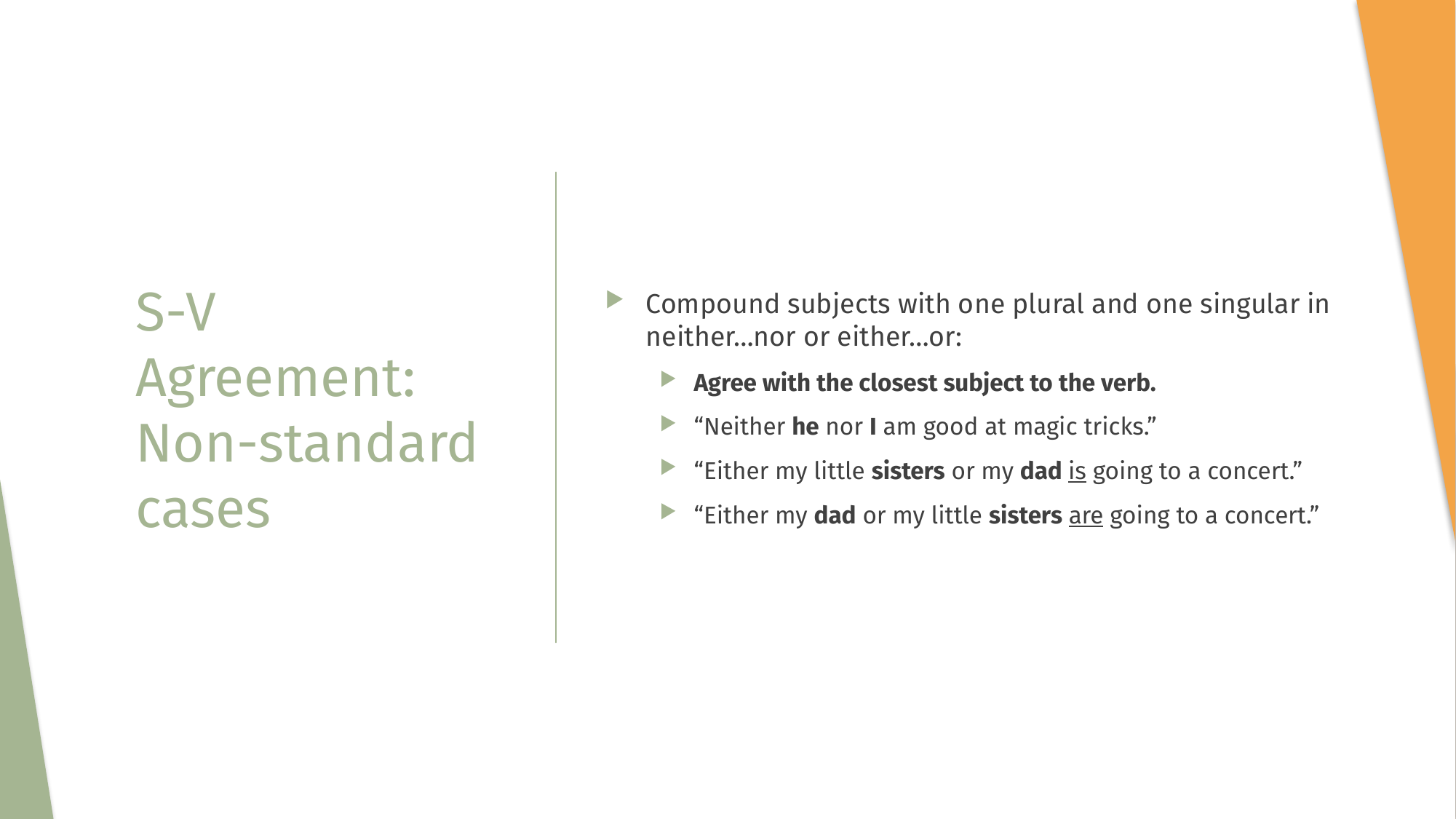

Compound subjects with one plural and one singular in neither…nor or either…or:
Agree with the closest subject to the verb.
“Neither he nor I am good at magic tricks.”
“Either my little sisters or my dad is going to a concert.”
“Either my dad or my little sisters are going to a concert.”
# S-V Agreement: Non-standard cases